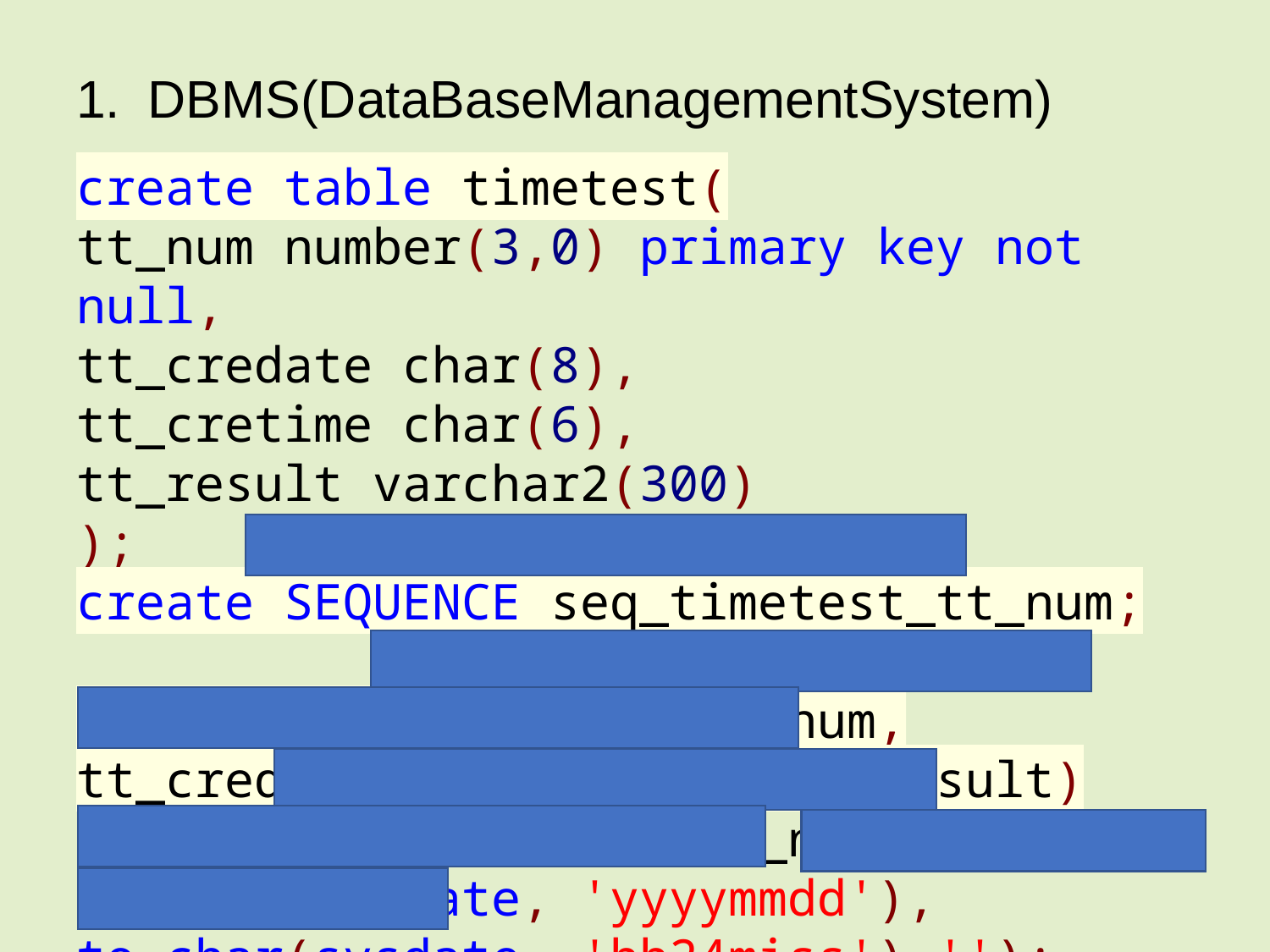

DBMS(DataBaseManagementSystem)
create table timetest(
tt_num number(3,0) primary key not null,
tt_credate char(8),
tt_cretime char(6),
tt_result varchar2(300)
);
create SEQUENCE seq_timetest_tt_num;

insert into timetest(tt_num, tt_credate, tt_cretime, tt_result)
values (seq_timetest_tt_num.nextval, to_char(sysdate, 'yyyymmdd'), to_char(sysdate, 'hh24miss'),'');